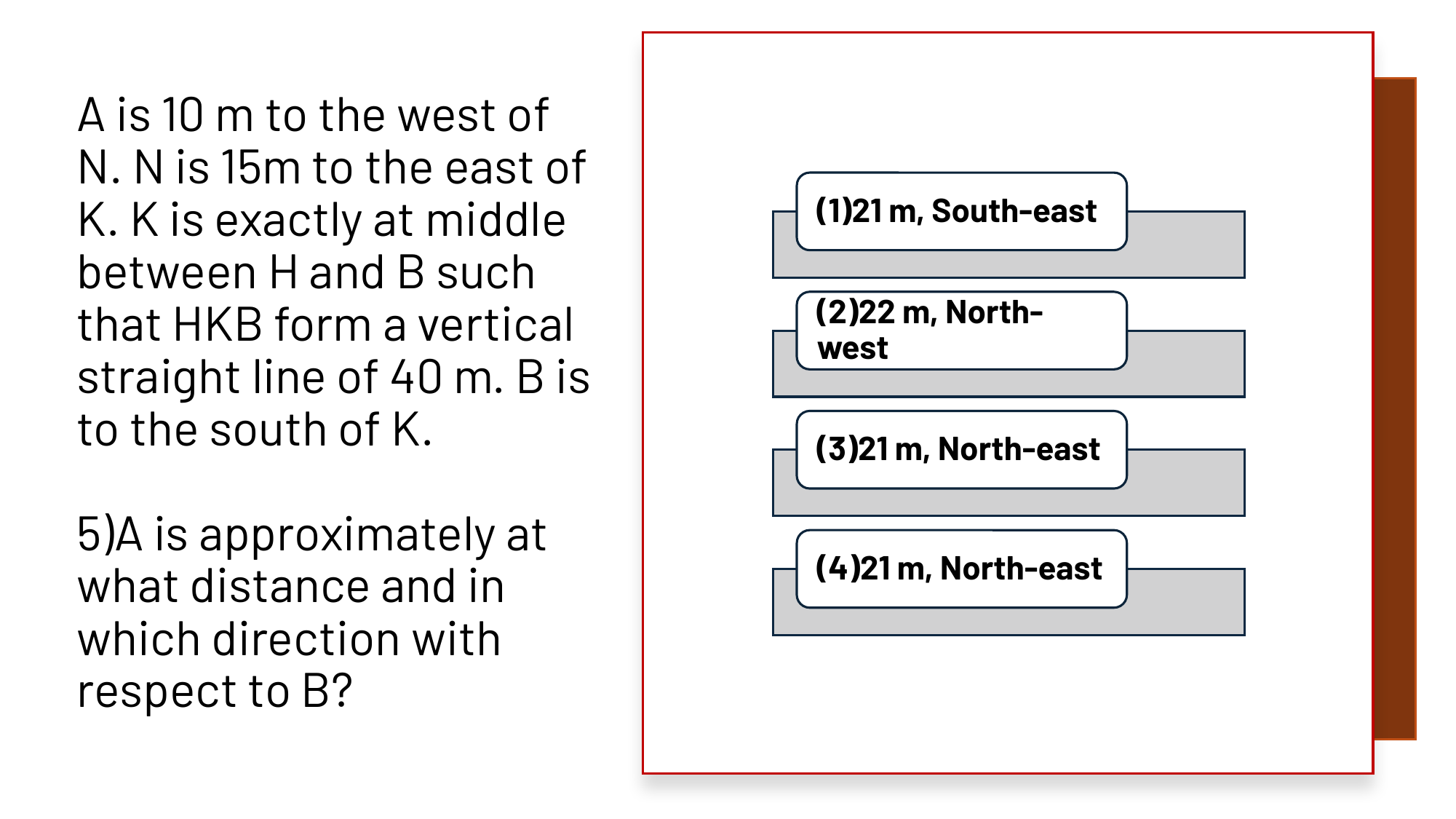

# A is 10 m to the west of N. N is 15m to the east of K. K is exactly at middle between H and B such that HKB form a vertical straight line of 40 m. B is to the south of K. 5)A is approximately at what distance and in which direction with respect to B?

(1)21 m, South-east
(2)22 m, North-west
(3)21 m, North-east
(4)21 m, North-east